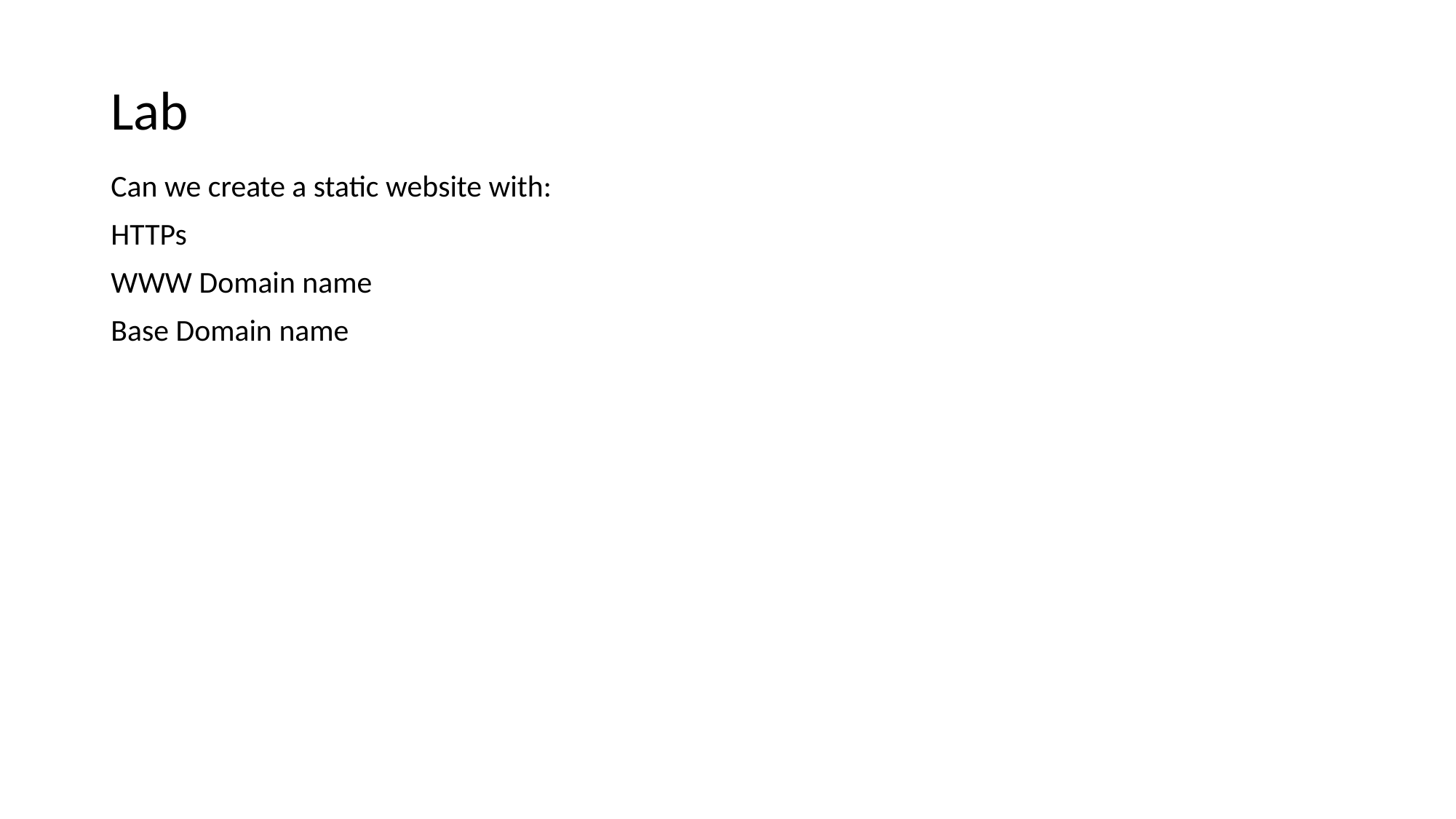

# Lab
Can we create a static website with:
HTTPs
WWW Domain name
Base Domain name